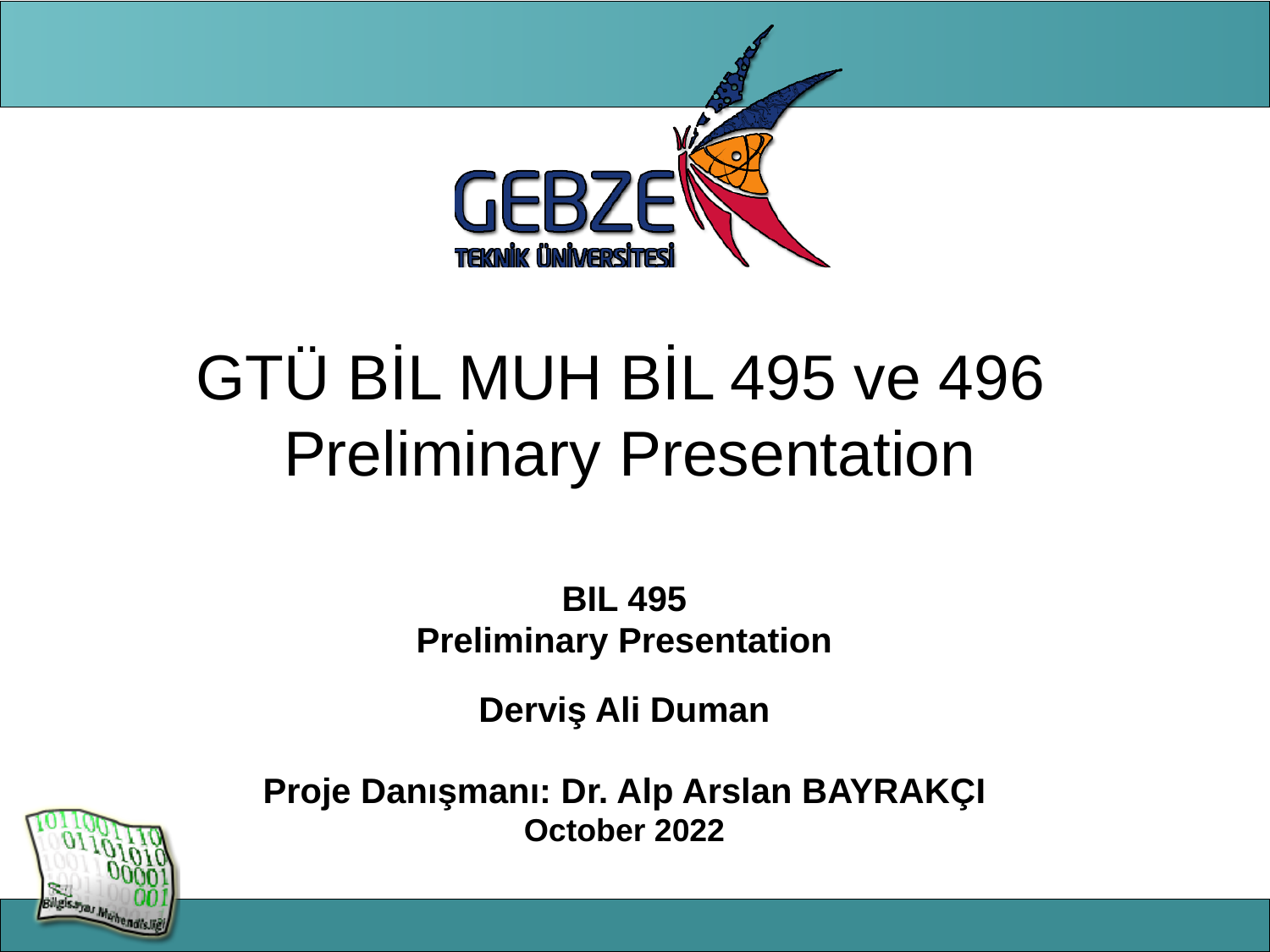

# GTÜ BİL MUH BİL 495 ve 496 Preliminary Presentation

BIL 495
Preliminary Presentation

Derviş Ali Duman

Proje Danışmanı: Dr. Alp Arslan BAYRAKÇI
October 2022